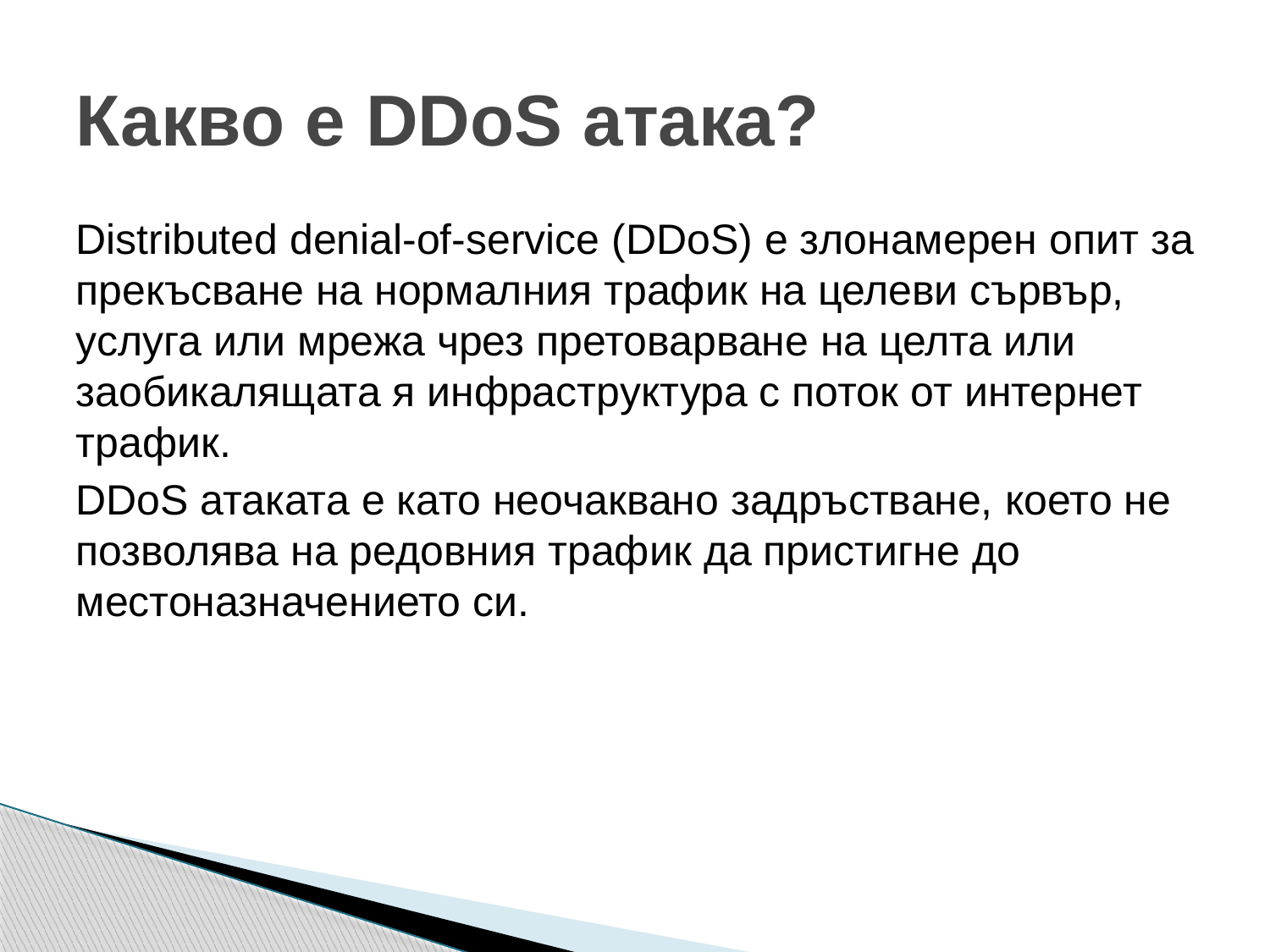

# Какво е DDoS атака?
Distributed denial-of-service (DDoS) е злонамерен опит за прекъсване на нормалния трафик на целеви сървър, услуга или мрежа чрез претоварване на целта или заобикалящата я инфраструктура с поток от интернет трафик.
DDoS атаката е като неочаквано задръстване, което не позволява на редовния трафик да пристигне до местоназначението си.